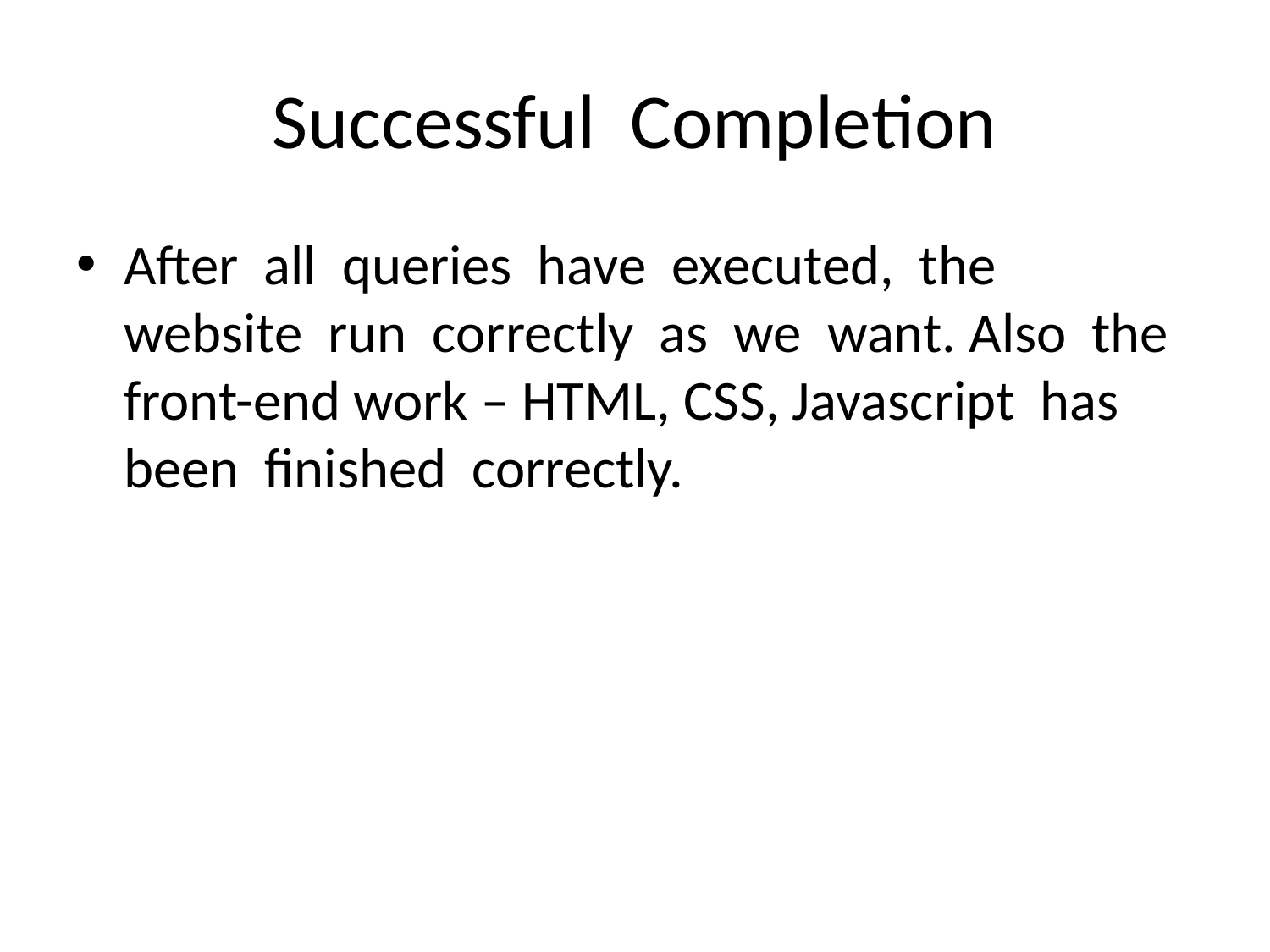

# Successful  Completion
After  all  queries  have  executed,  the  website  run  correctly  as  we  want. Also  the  front-end work – HTML, CSS, Javascript  has been  finished  correctly.